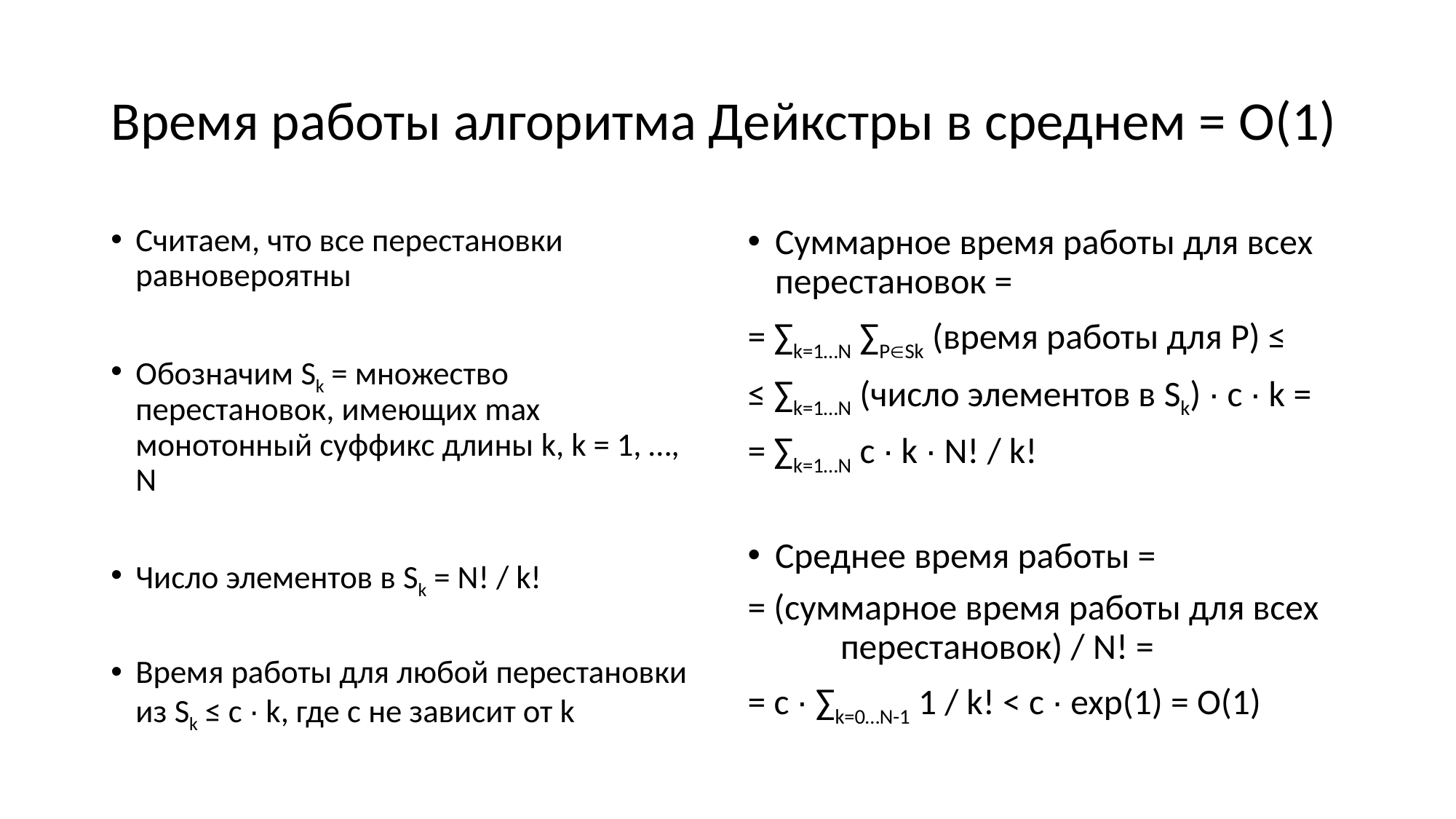

# Время работы алгоритма Дейкстры в среднем = O(1)
Считаем, что все перестановки равновероятны

Обозначим Sk = множество перестановок, имеющих max монотонный суффикс длины k, k = 1, …, N

Число элементов в Sk = N! / k!

Время работы для любой перестановки из Sk ≤ c ∙ k, где c не зависит от k

Суммарное время работы для всех перестановок =
= ∑k=1…N ∑P∈Sk (время работы для P) ≤
≤ ∑k=1…N (число элементов в Sk) ∙ c ∙ k =
= ∑k=1…N c ∙ k ∙ N! / k!

Среднее время работы =
= (суммарное время работы для всех
	перестановок) / N! =
= c ∙ ∑k=0…N-1 1 / k! < c ∙ exp(1) = O(1)